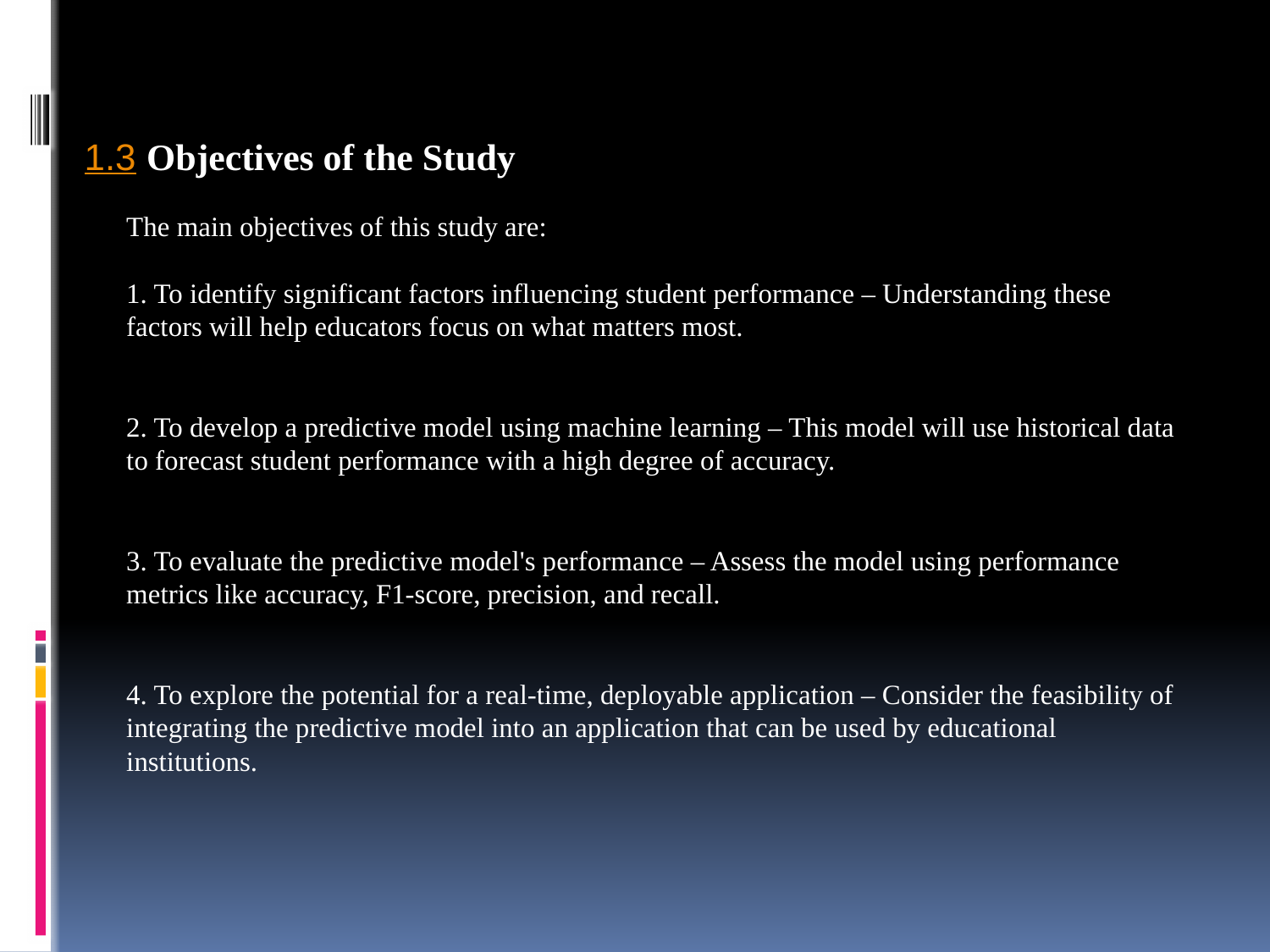

1.3 Objectives of the Study
The main objectives of this study are:
1. To identify significant factors influencing student performance – Understanding these factors will help educators focus on what matters most.
2. To develop a predictive model using machine learning – This model will use historical data to forecast student performance with a high degree of accuracy.
3. To evaluate the predictive model's performance – Assess the model using performance metrics like accuracy, F1-score, precision, and recall.
4. To explore the potential for a real-time, deployable application – Consider the feasibility of integrating the predictive model into an application that can be used by educational institutions.